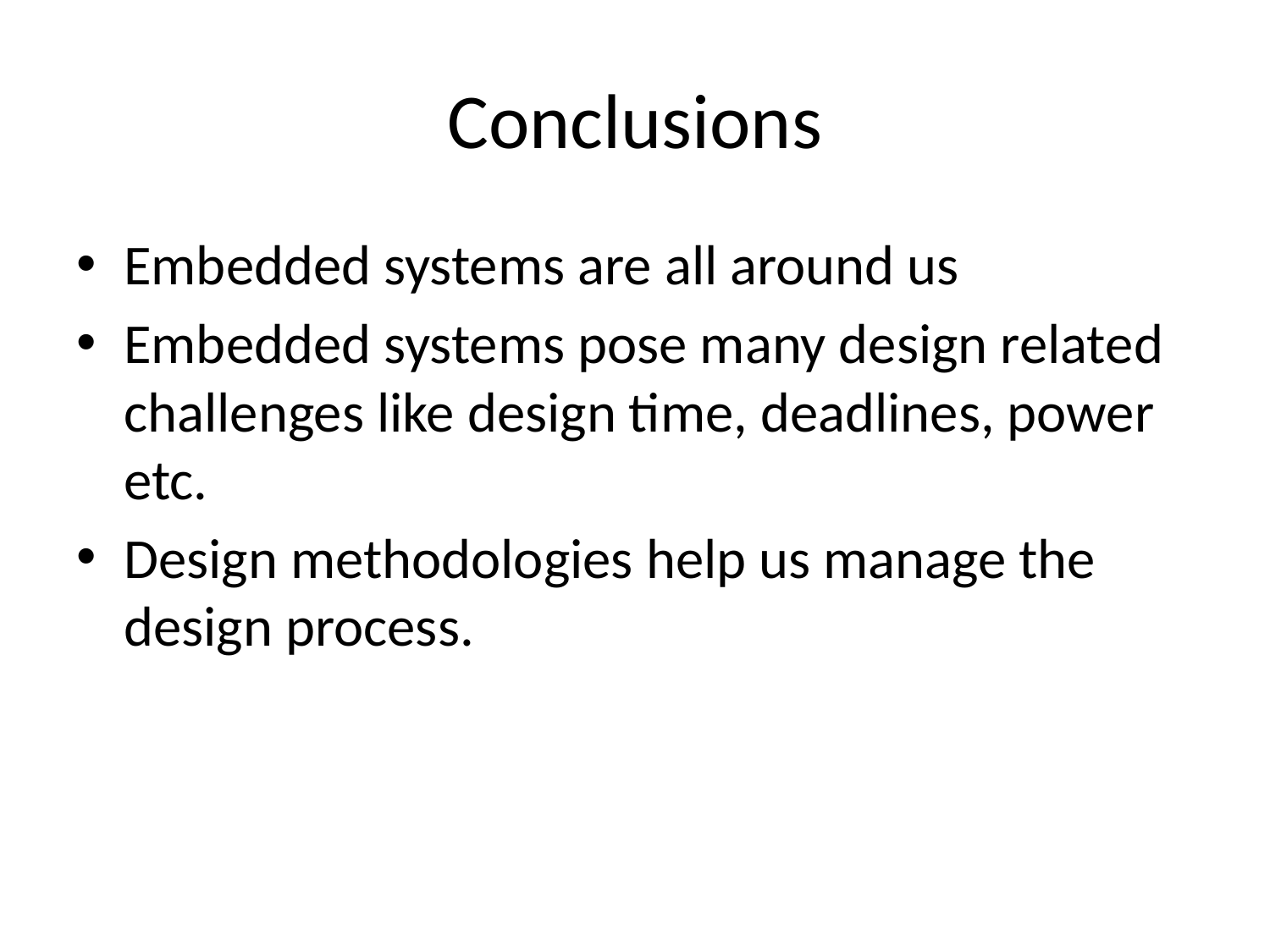

# Conclusions
Embedded systems are all around us
Embedded systems pose many design related challenges like design time, deadlines, power etc.
Design methodologies help us manage the design process.